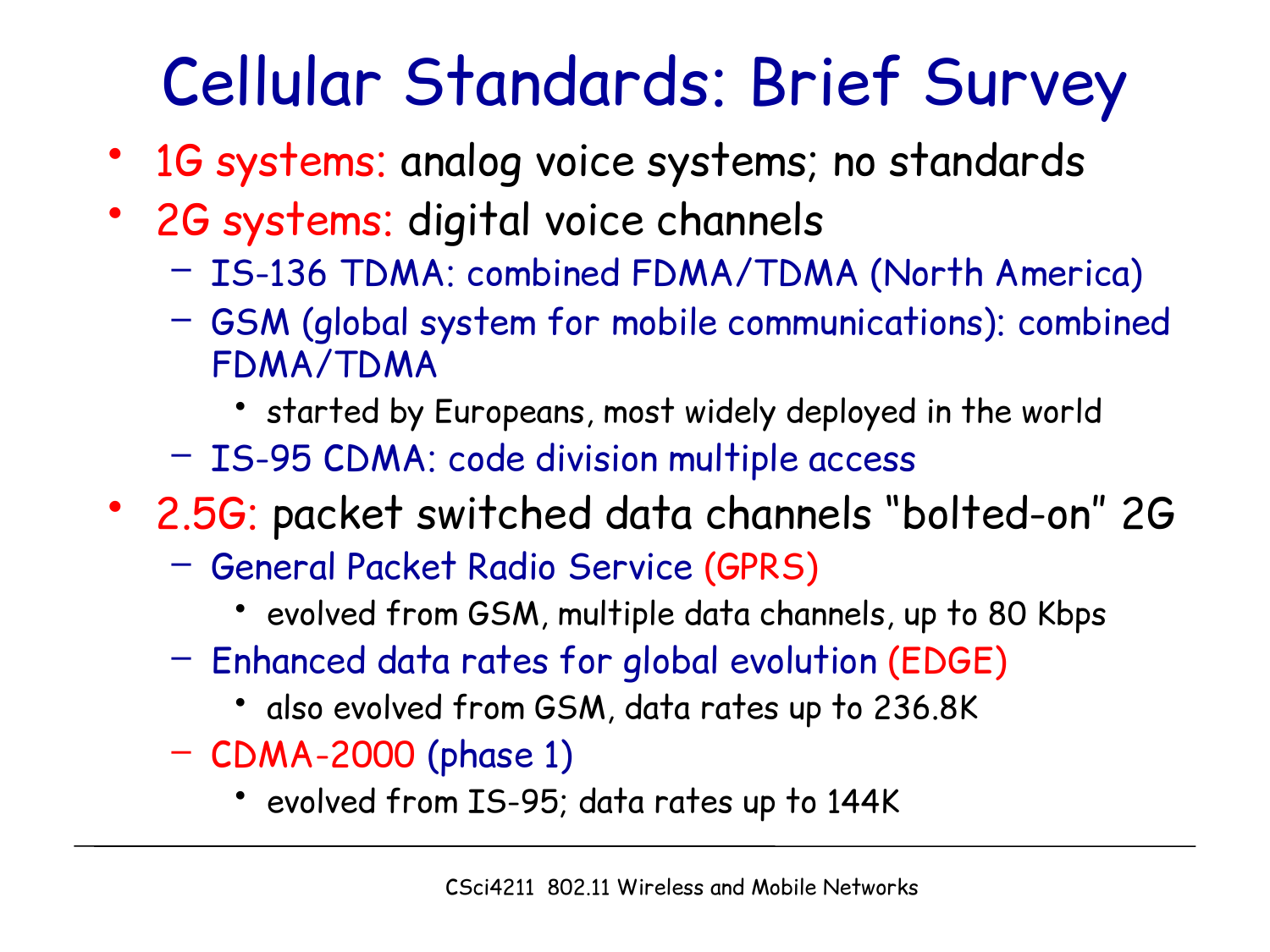

# Cellular Standards: Brief Survey
1G systems: analog voice systems; no standards
2G systems: digital voice channels
IS-136 TDMA: combined FDMA/TDMA (North America)
GSM (global system for mobile communications): combined FDMA/TDMA
started by Europeans, most widely deployed in the world
IS-95 CDMA: code division multiple access
2.5G: packet switched data channels “bolted-on” 2G
General Packet Radio Service (GPRS)
evolved from GSM, multiple data channels, up to 80 Kbps
Enhanced data rates for global evolution (EDGE)
also evolved from GSM, data rates up to 236.8K
CDMA-2000 (phase 1)
evolved from IS-95; data rates up to 144K

CSci4211  802.11 Wireless and Mobile Networks